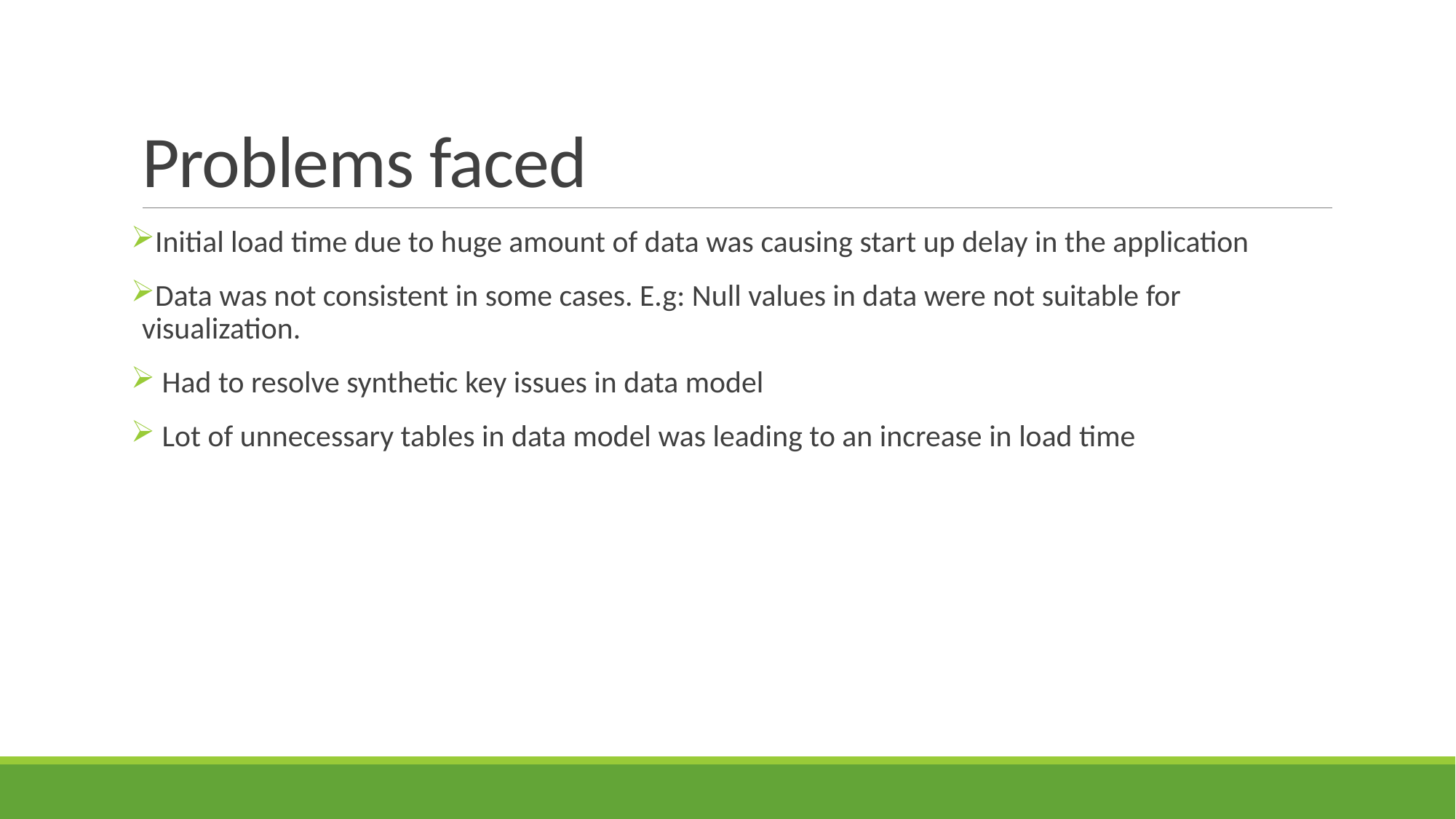

# Problems faced
Initial load time due to huge amount of data was causing start up delay in the application
Data was not consistent in some cases. E.g: Null values in data were not suitable for visualization.
 Had to resolve synthetic key issues in data model
 Lot of unnecessary tables in data model was leading to an increase in load time